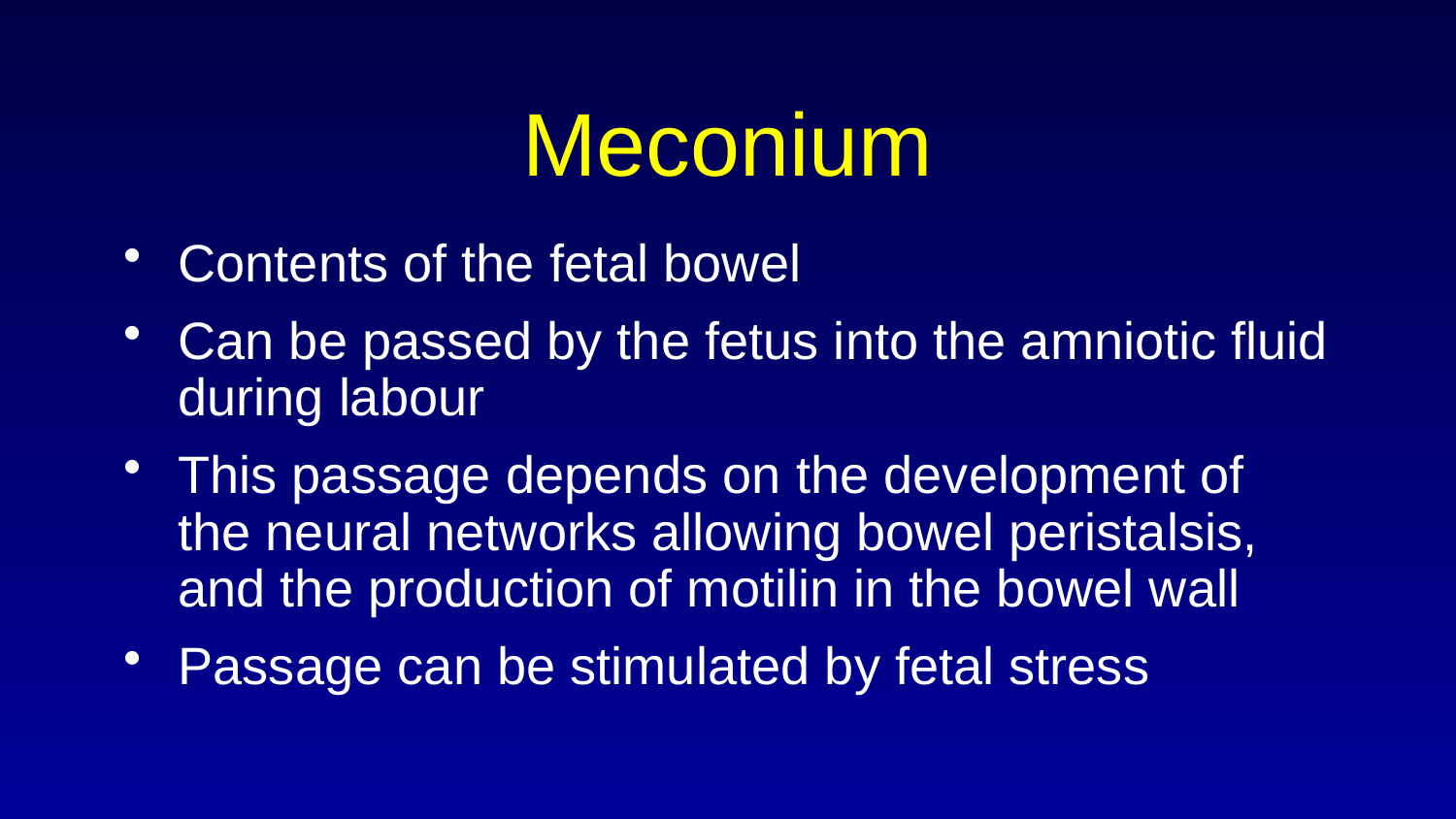

# Meconium
Contents of the fetal bowel
Can be passed by the fetus into the amniotic fluid during labour
This passage depends on the development of the neural networks allowing bowel peristalsis, and the production of motilin in the bowel wall
Passage can be stimulated by fetal stress